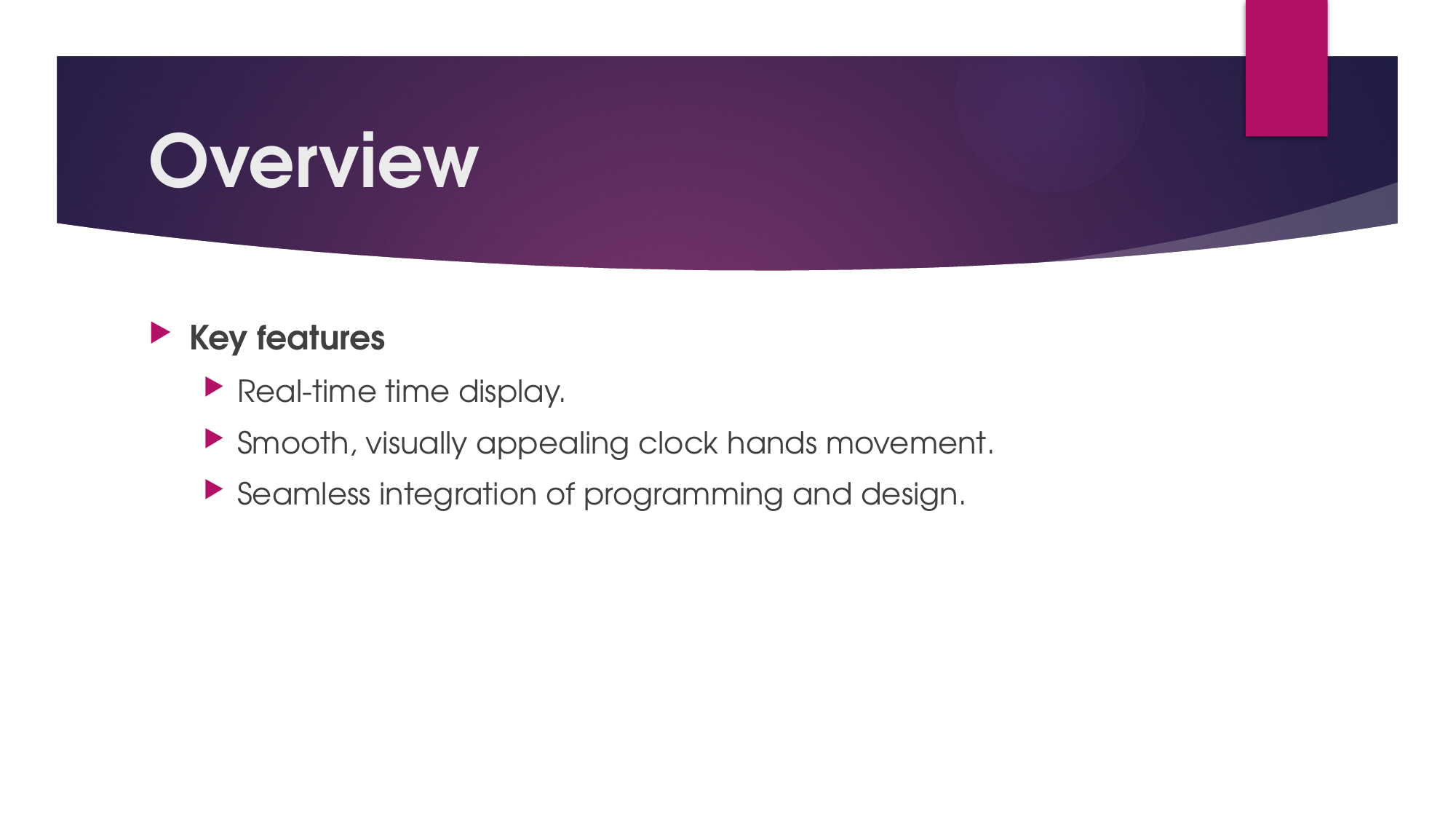

# Overview
Key features
Real-time time display.
Smooth, visually appealing clock hands movement.
Seamless integration of programming and design.